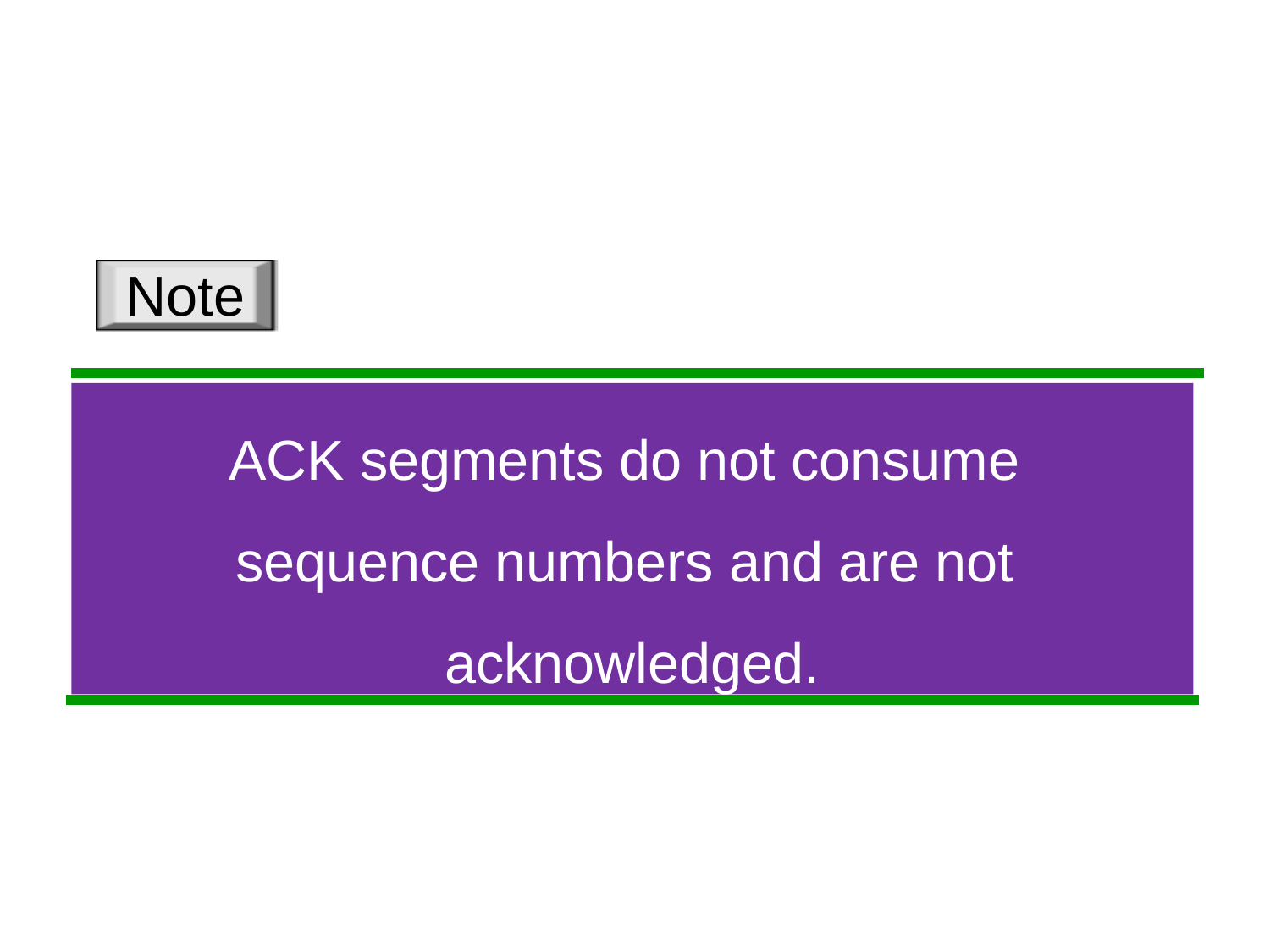

Note

ACK segments do not consume  sequence numbers and are not  acknowledged.